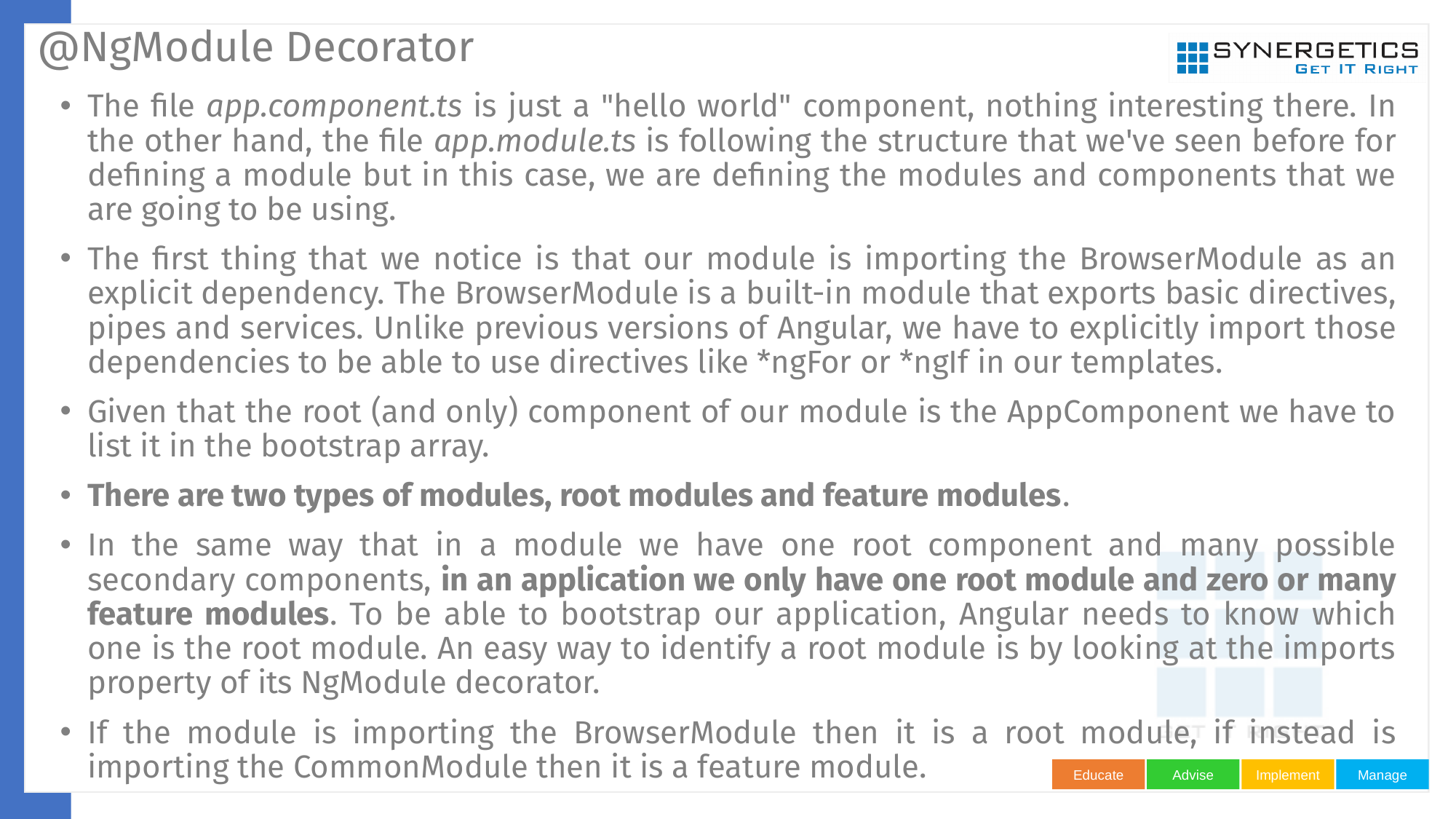

# @NgModule Decorator
The file app.component.ts is just a "hello world" component, nothing interesting there. In the other hand, the file app.module.ts is following the structure that we've seen before for defining a module but in this case, we are defining the modules and components that we are going to be using.
The first thing that we notice is that our module is importing the BrowserModule as an explicit dependency. The BrowserModule is a built-in module that exports basic directives, pipes and services. Unlike previous versions of Angular, we have to explicitly import those dependencies to be able to use directives like *ngFor or *ngIf in our templates.
Given that the root (and only) component of our module is the AppComponent we have to list it in the bootstrap array.
There are two types of modules, root modules and feature modules.
In the same way that in a module we have one root component and many possible secondary components, in an application we only have one root module and zero or many feature modules. To be able to bootstrap our application, Angular needs to know which one is the root module. An easy way to identify a root module is by looking at the imports property of its NgModule decorator.
If the module is importing the BrowserModule then it is a root module, if instead is importing the CommonModule then it is a feature module.